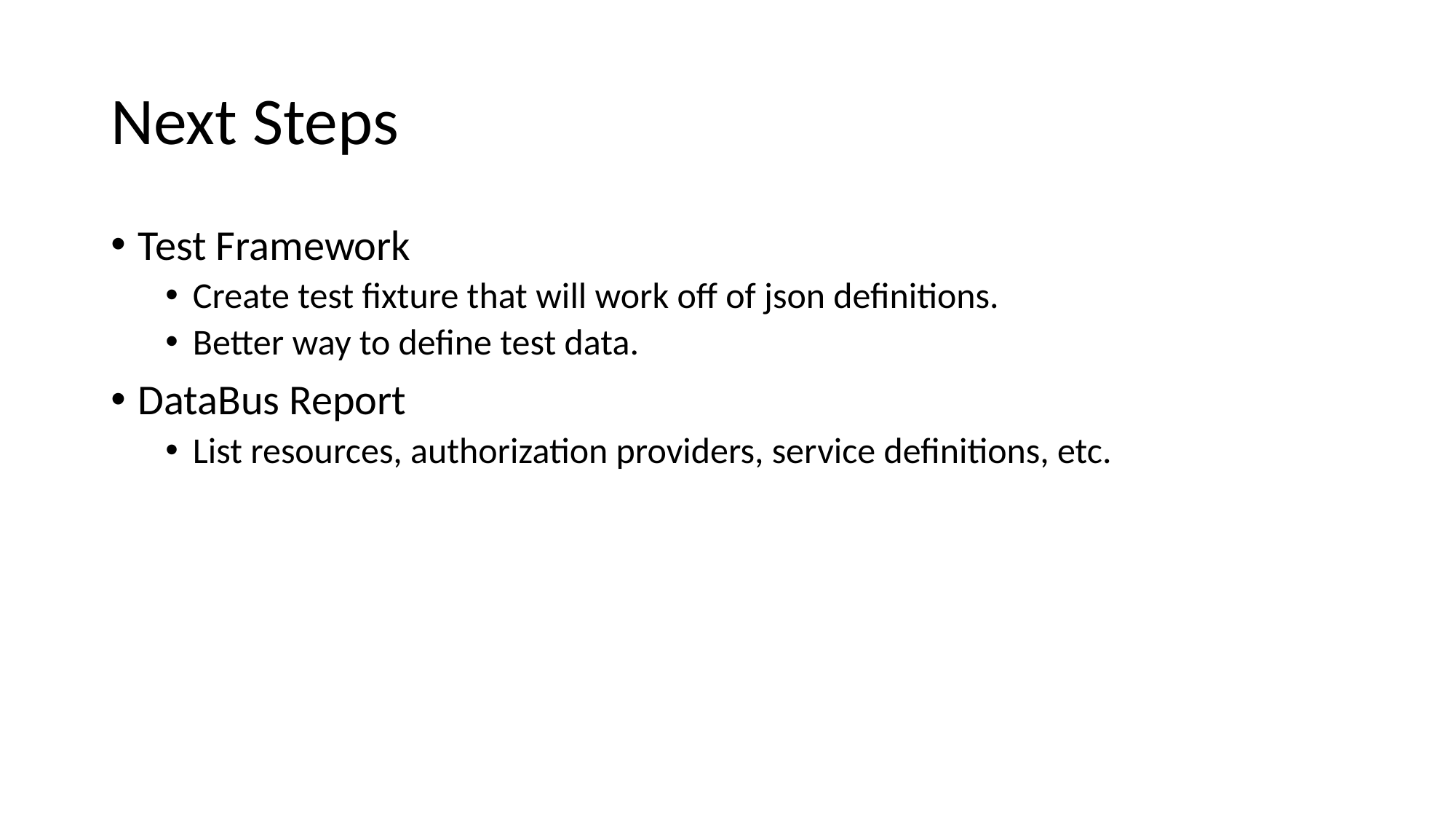

# Next Steps
Test Framework
Create test fixture that will work off of json definitions.
Better way to define test data.
DataBus Report
List resources, authorization providers, service definitions, etc.